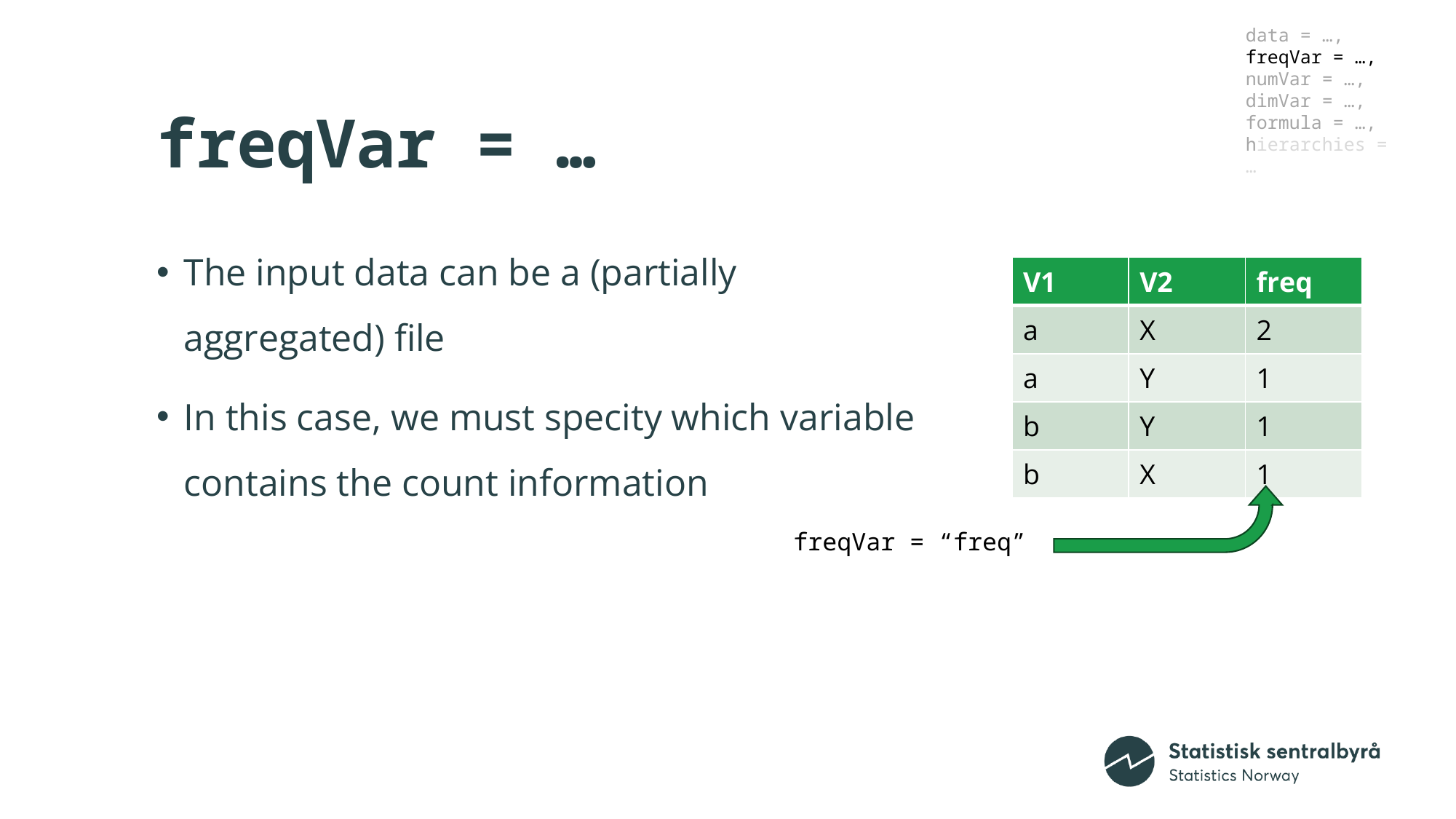

data = …,
freqVar = …,
numVar = …,
dimVar = …,
formula = …,
hierarchies = …
# freqVar = …
The input data can be a (partially aggregated) file
In this case, we must specity which variable contains the count information
| V1 | V2 | freq |
| --- | --- | --- |
| a | X | 2 |
| a | Y | 1 |
| b | Y | 1 |
| b | X | 1 |

freqVar = “freq”